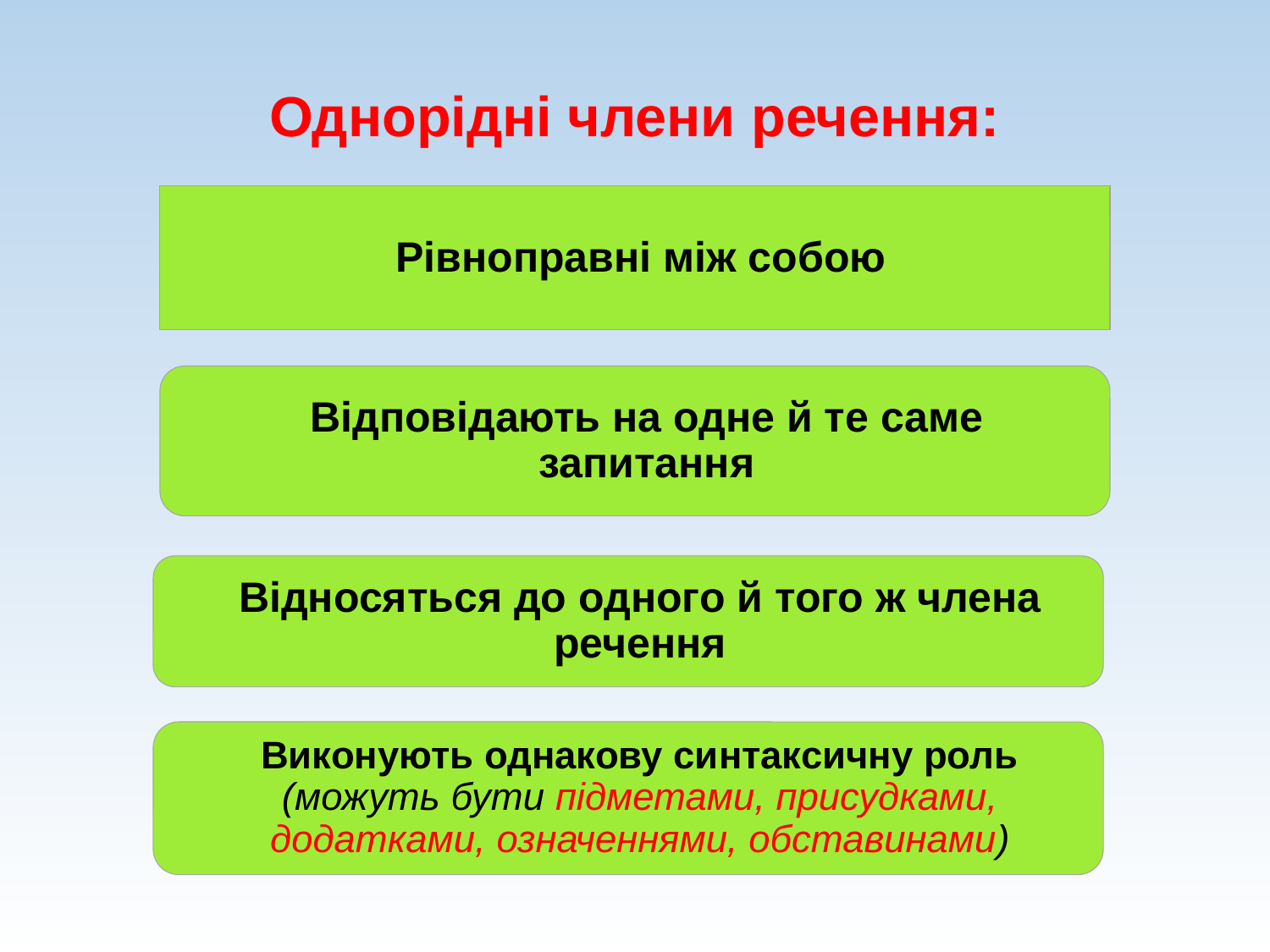

# Однорідні члени речення:
Рівноправні між собою
Відповідають на одне й те саме запитання
Відносяться до одного й того ж члена речення
Виконують однакову синтаксичну роль (можуть бути підметами, присудками, додатками, означеннями, обставинами)